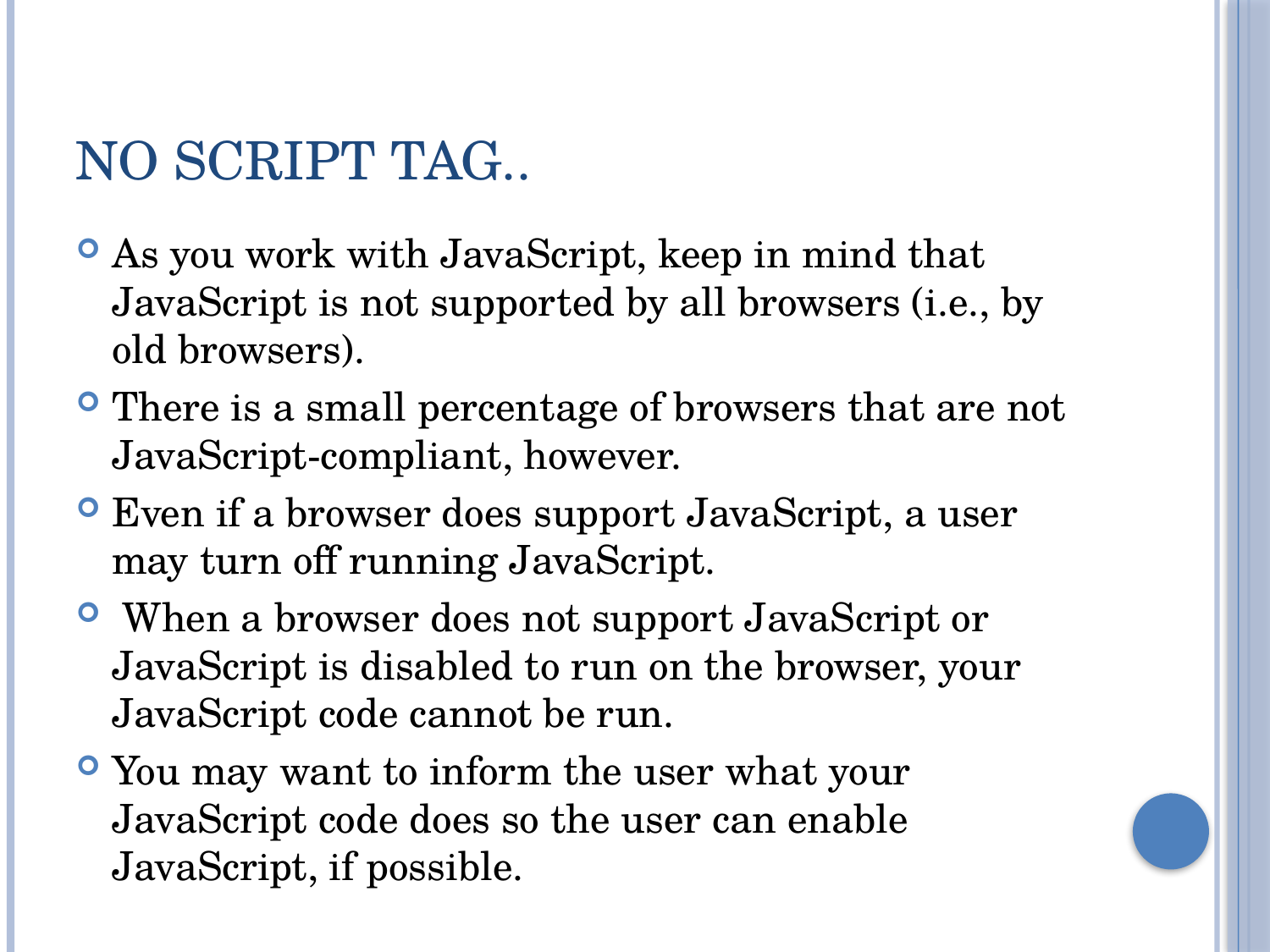

# No Script tag..
As you work with JavaScript, keep in mind that JavaScript is not supported by all browsers (i.e., by old browsers).
There is a small percentage of browsers that are not JavaScript-compliant, however.
Even if a browser does support JavaScript, a user may turn off running JavaScript.
 When a browser does not support JavaScript or JavaScript is disabled to run on the browser, your JavaScript code cannot be run.
You may want to inform the user what your JavaScript code does so the user can enable JavaScript, if possible.